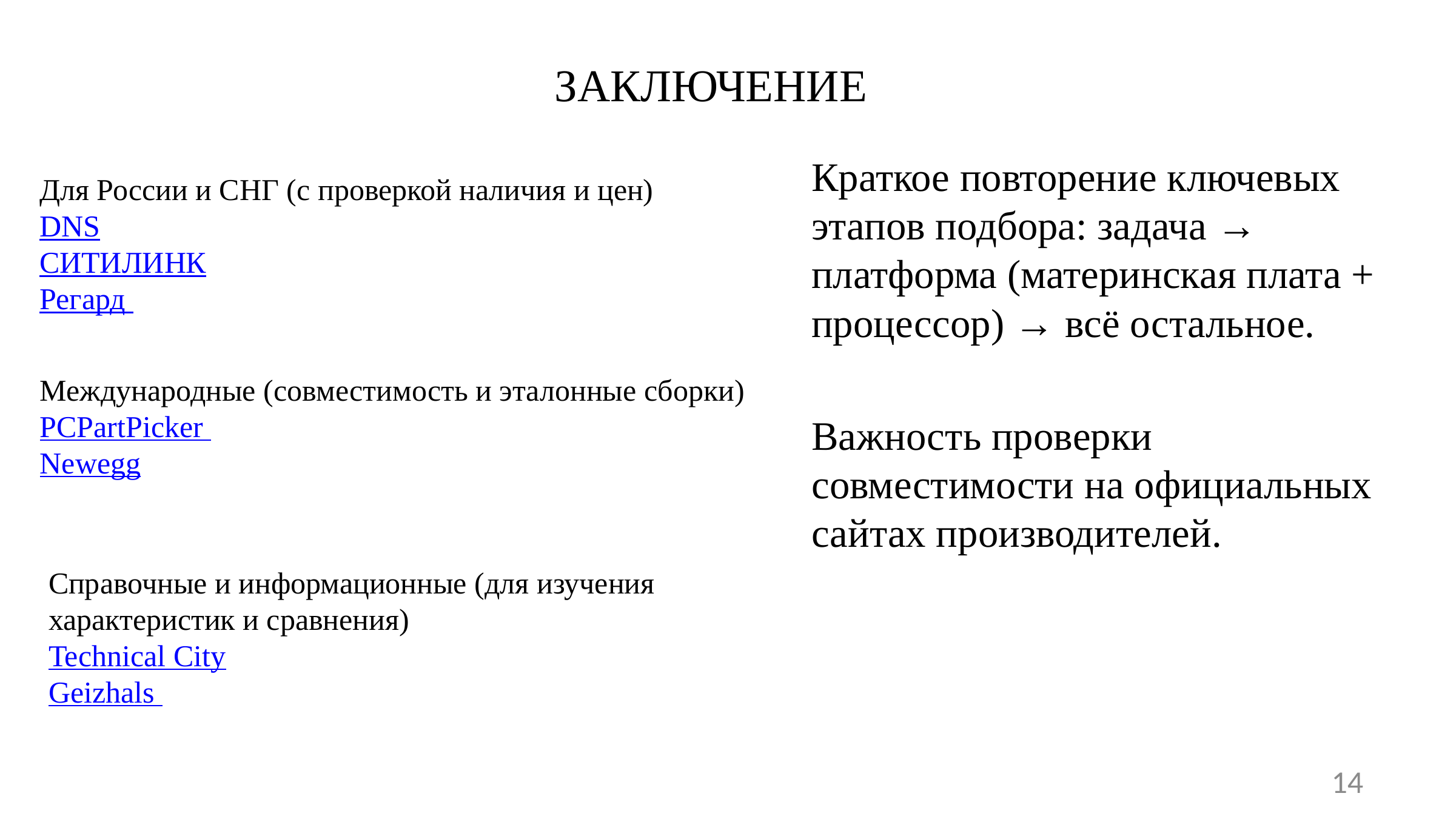

# ЗАКЛЮЧЕНИЕ
Краткое повторение ключевых этапов подбора: задача → платформа (материнская плата + процессор) → всё остальное.

Важность проверки совместимости на официальных сайтах производителей.
Для России и СНГ (с проверкой наличия и цен)
DNS
СИТИЛИНК
Регард
Международные (совместимость и эталонные сборки)
PCPartPicker
Newegg

Справочные и информационные (для изучения характеристик и сравнения)
Technical City
Geizhals

14